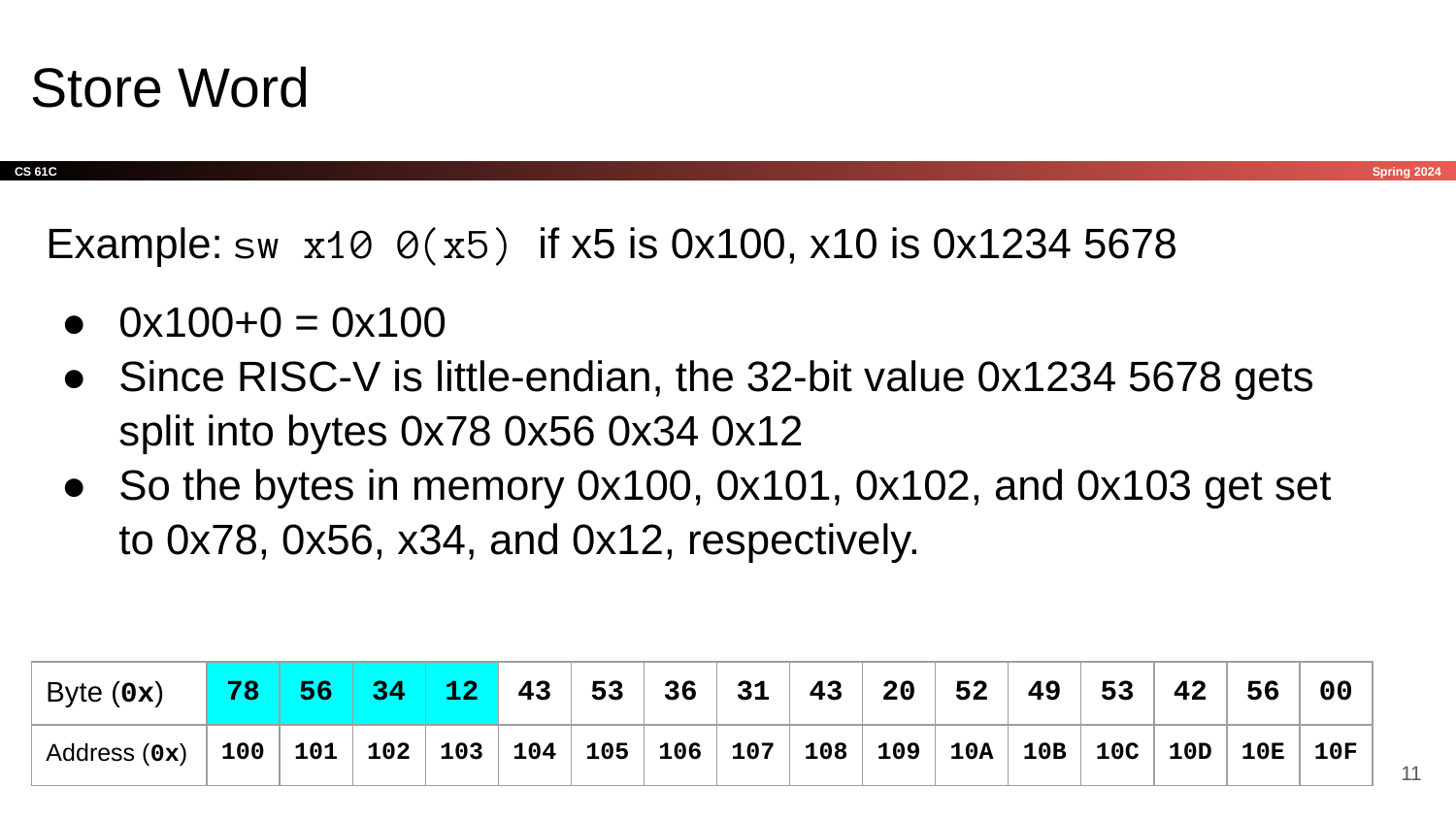

# Store Word
Example: sw x10 0(x5) if x5 is 0x100, x10 is 0x1234 5678
0x100+0 = 0x100
Since RISC-V is little-endian, the 32-bit value 0x1234 5678 gets split into bytes 0x78 0x56 0x34 0x12
So the bytes in memory 0x100, 0x101, 0x102, and 0x103 get set to 0x78, 0x56, x34, and 0x12, respectively.
| Byte (0x) | 78 | 56 | 34 | 12 | 43 | 53 | 36 | 31 | 43 | 20 | 52 | 49 | 53 | 42 | 56 | 00 |
| --- | --- | --- | --- | --- | --- | --- | --- | --- | --- | --- | --- | --- | --- | --- | --- | --- |
| Address (0x) | 100 | 101 | 102 | 103 | 104 | 105 | 106 | 107 | 108 | 109 | 10A | 10B | 10C | 10D | 10E | 10F |
11